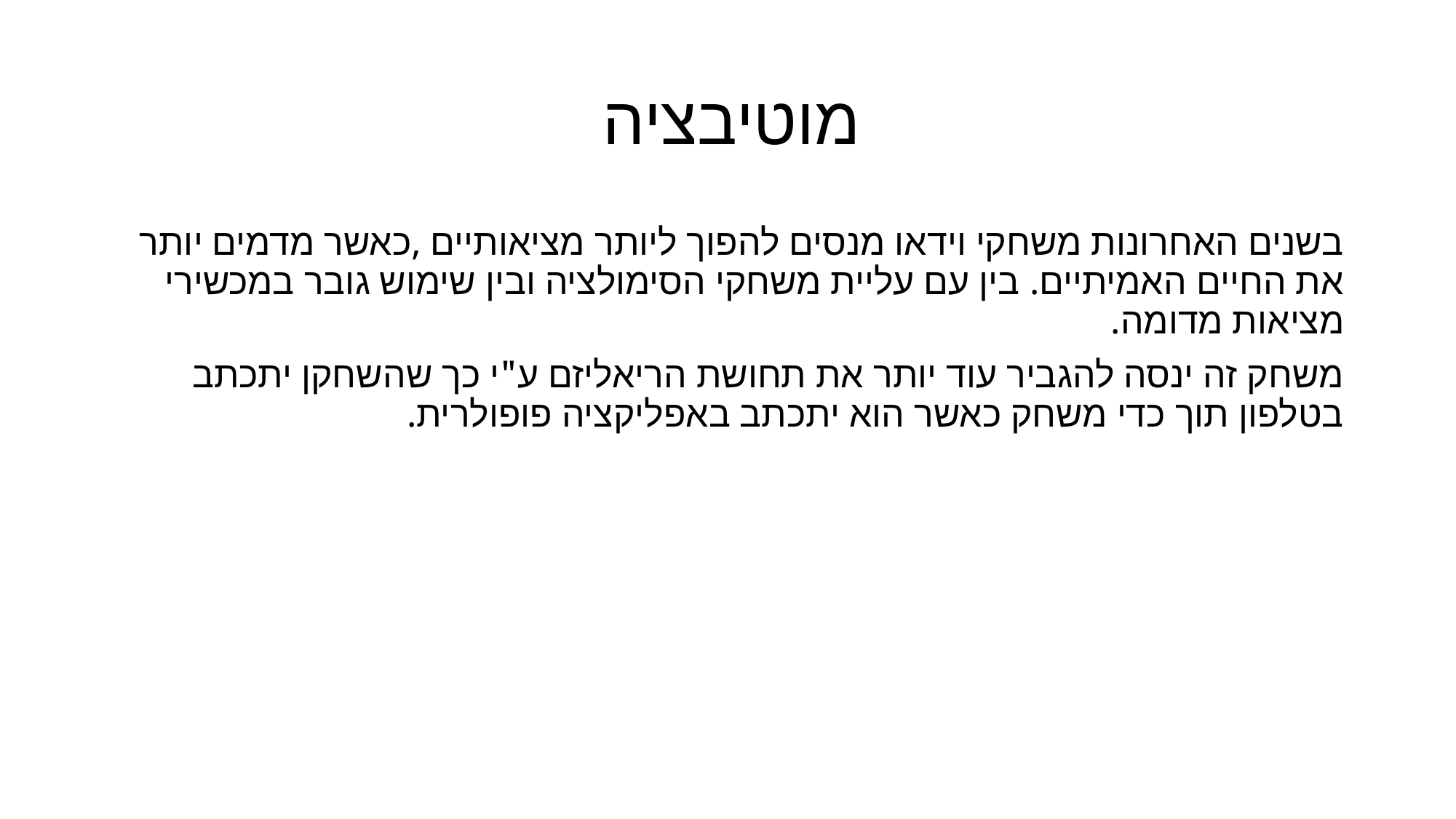

# מוטיבציה
בשנים האחרונות משחקי וידאו מנסים להפוך ליותר מציאותיים ,כאשר מדמים יותר את החיים האמיתיים. בין עם עליית משחקי הסימולציה ובין שימוש גובר במכשירי מציאות מדומה.
משחק זה ינסה להגביר עוד יותר את תחושת הריאליזם ע"י כך שהשחקן יתכתב בטלפון תוך כדי משחק כאשר הוא יתכתב באפליקציה פופולרית.